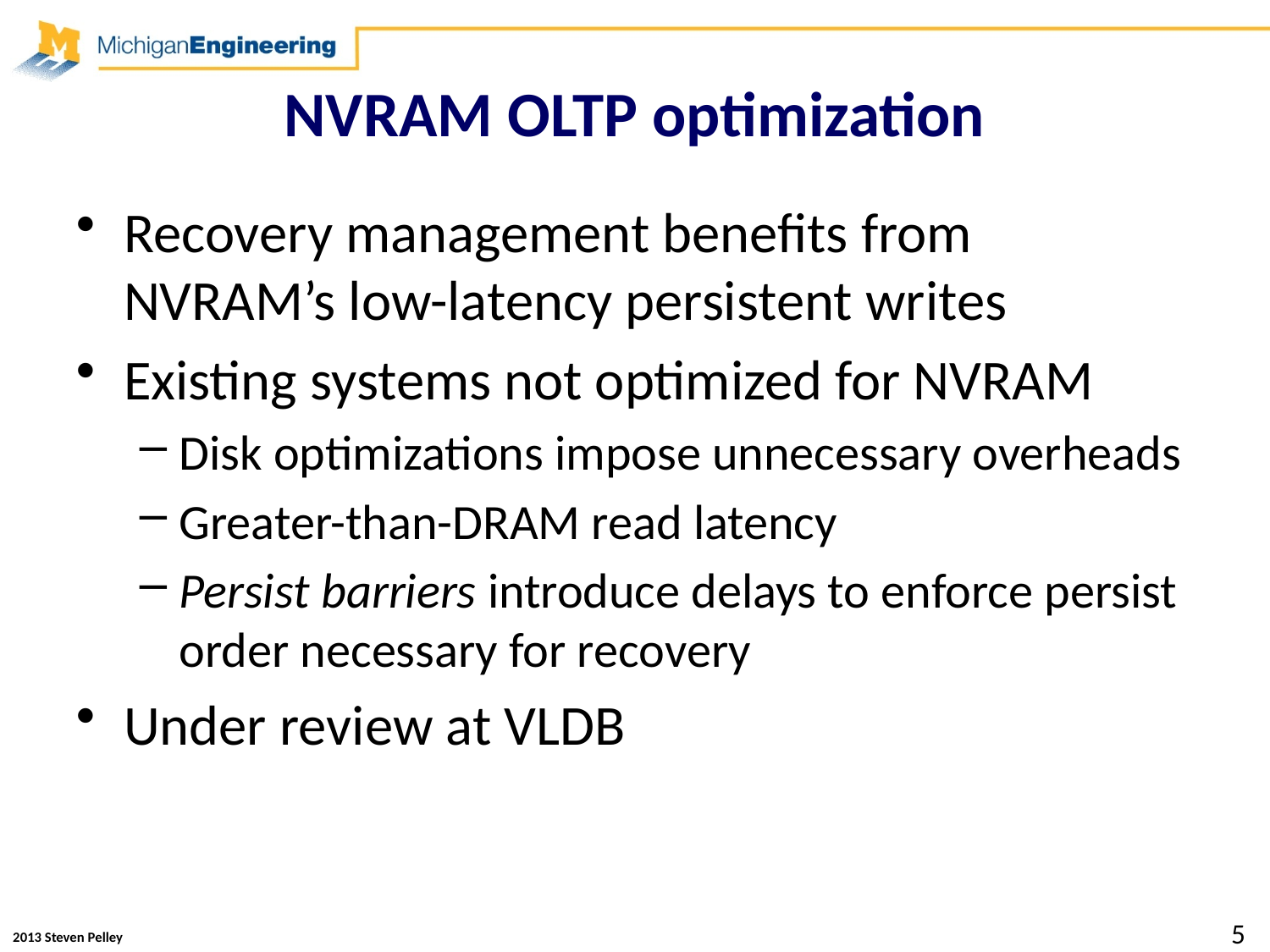

# NVRAM OLTP optimization
Recovery management benefits from NVRAM’s low-latency persistent writes
Existing systems not optimized for NVRAM
Disk optimizations impose unnecessary overheads
Greater-than-DRAM read latency
Persist barriers introduce delays to enforce persist order necessary for recovery
Under review at VLDB
5